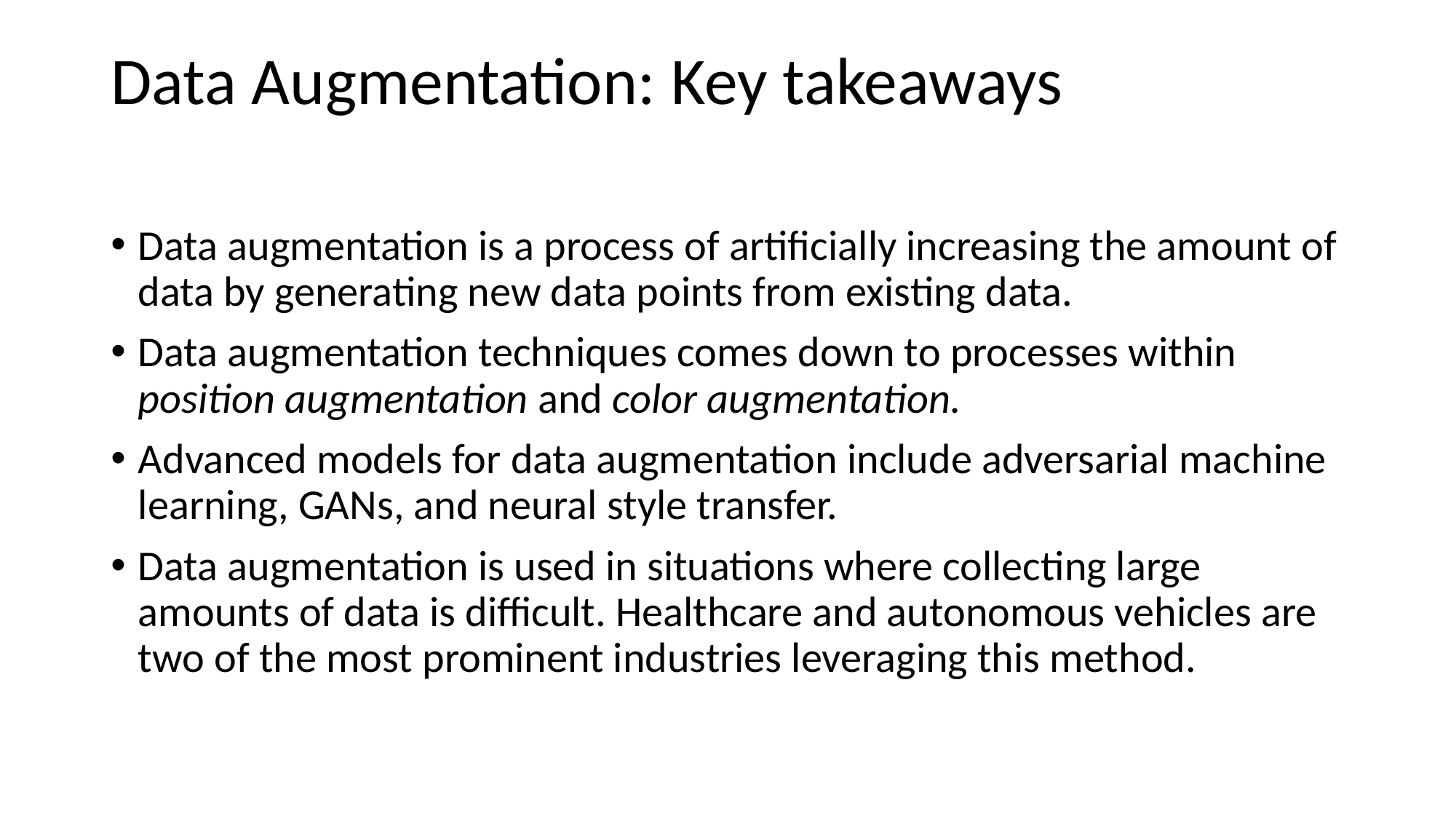

# Data Augmentation: Key takeaways
Data augmentation is a process of artificially increasing the amount of data by generating new data points from existing data.
Data augmentation techniques comes down to processes within position augmentation and color augmentation.
Advanced models for data augmentation include adversarial machine learning, GANs, and neural style transfer.
Data augmentation is used in situations where collecting large amounts of data is difficult. Healthcare and autonomous vehicles are two of the most prominent industries leveraging this method.